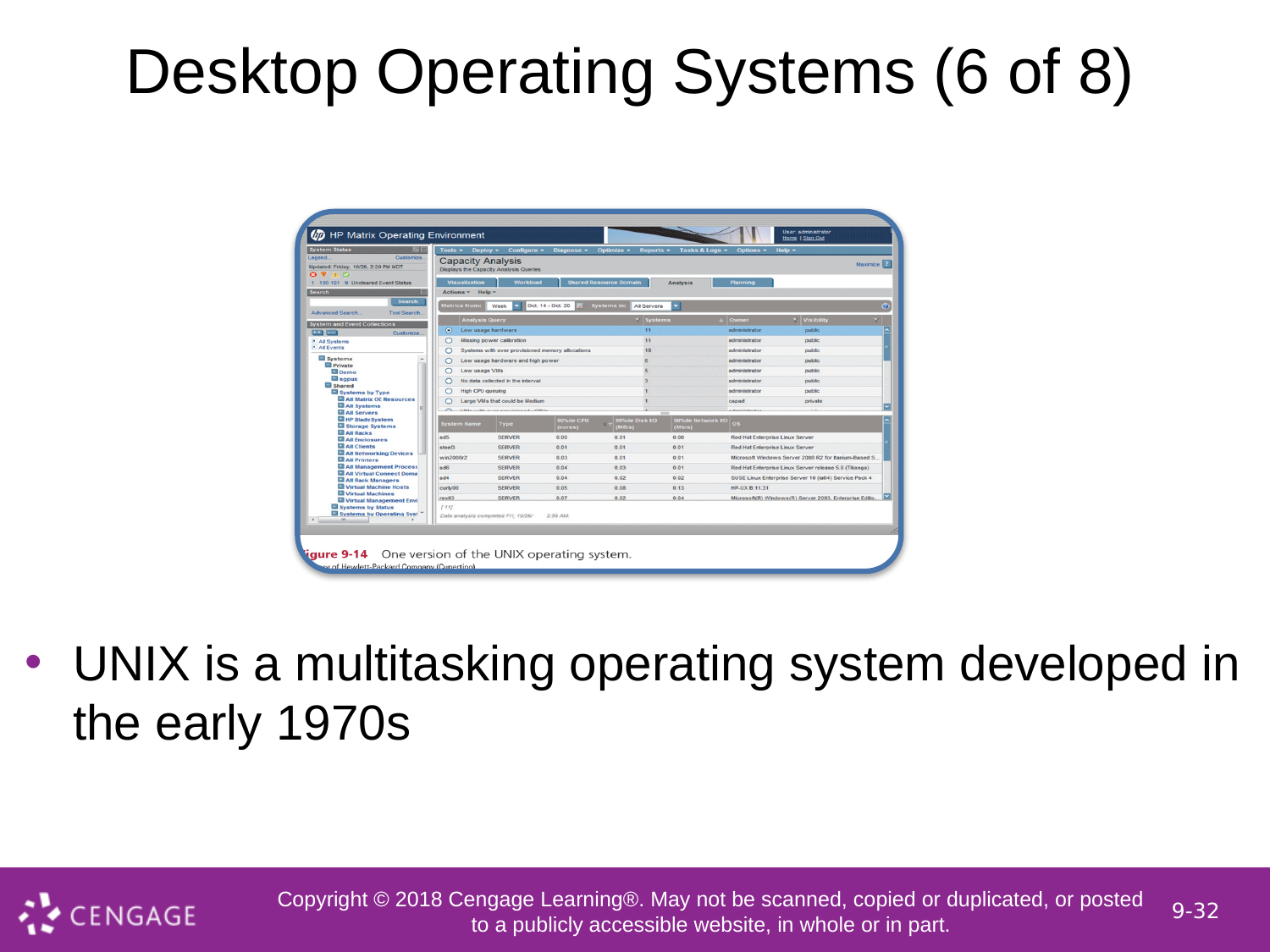

# Desktop Operating Systems (6 of 8)

UNIX is a multitasking operating system developed in the early 1970s